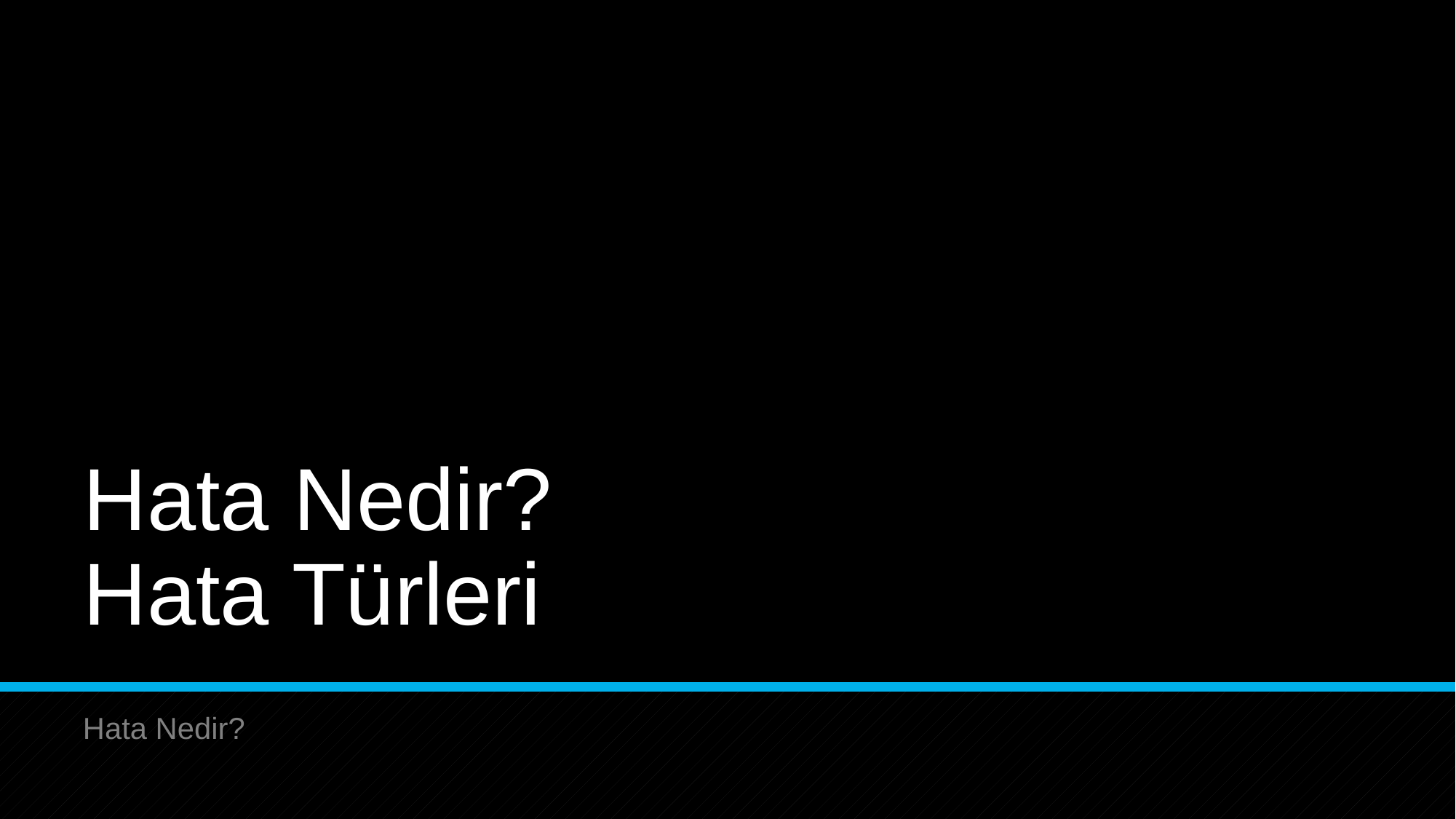

# Hata Nedir? Hata Türleri
Hata Nedir?